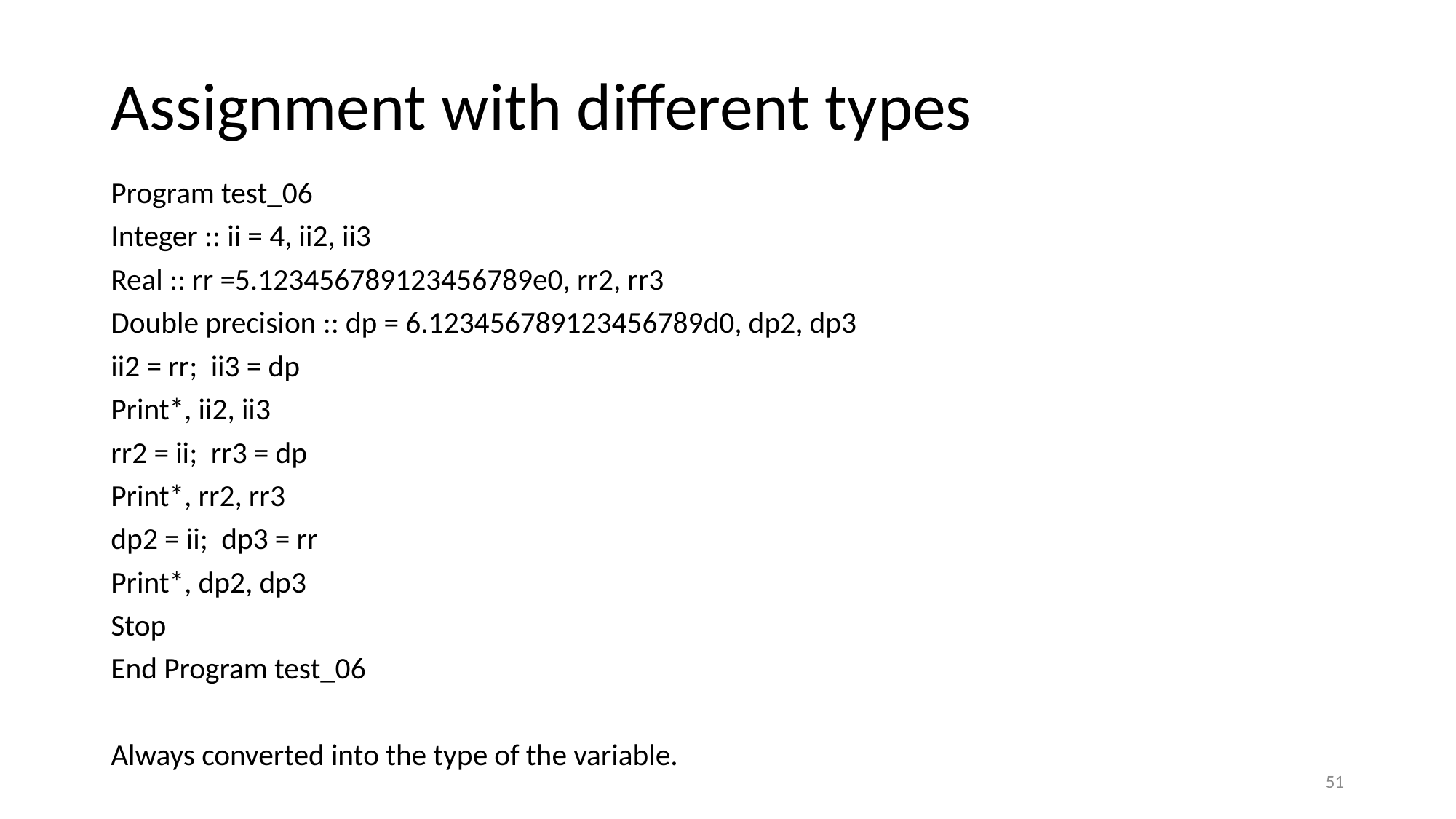

# Assignment with different types
Program test_06
Integer :: ii = 4, ii2, ii3
Real :: rr =5.123456789123456789e0, rr2, rr3
Double precision :: dp = 6.123456789123456789d0, dp2, dp3
ii2 = rr;  ii3 = dp
Print*, ii2, ii3
rr2 = ii;  rr3 = dp
Print*, rr2, rr3
dp2 = ii;  dp3 = rr
Print*, dp2, dp3
Stop
End Program test_06

Always converted into the type of the variable.
51